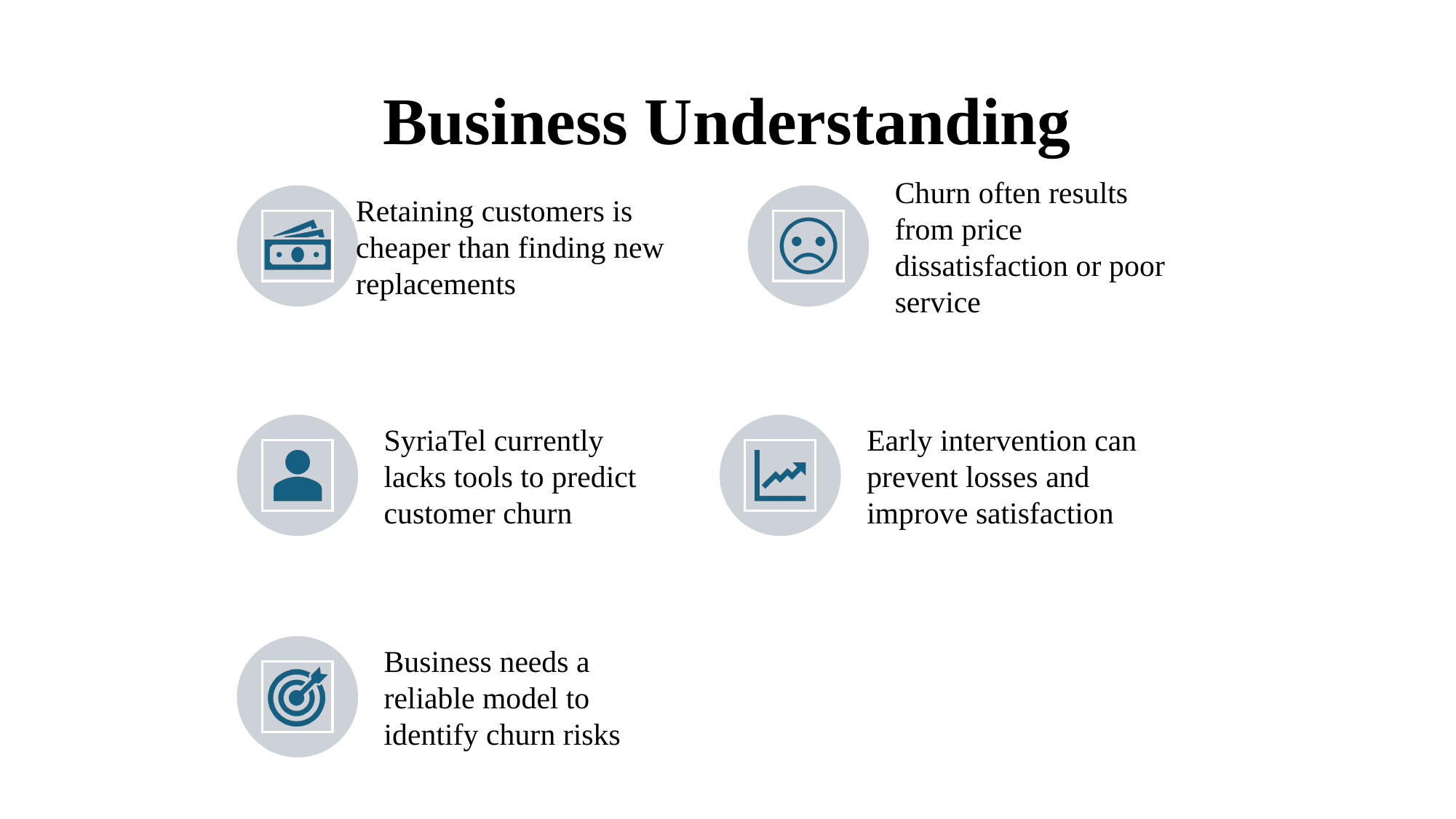

# Business Understanding
Retaining customers is cheaper than finding new replacements
Churn often results from price dissatisfaction or poor service
SyriaTel currently lacks tools to predict customer churn
Early intervention can prevent losses and improve satisfaction
Business needs a reliable model to identify churn risks